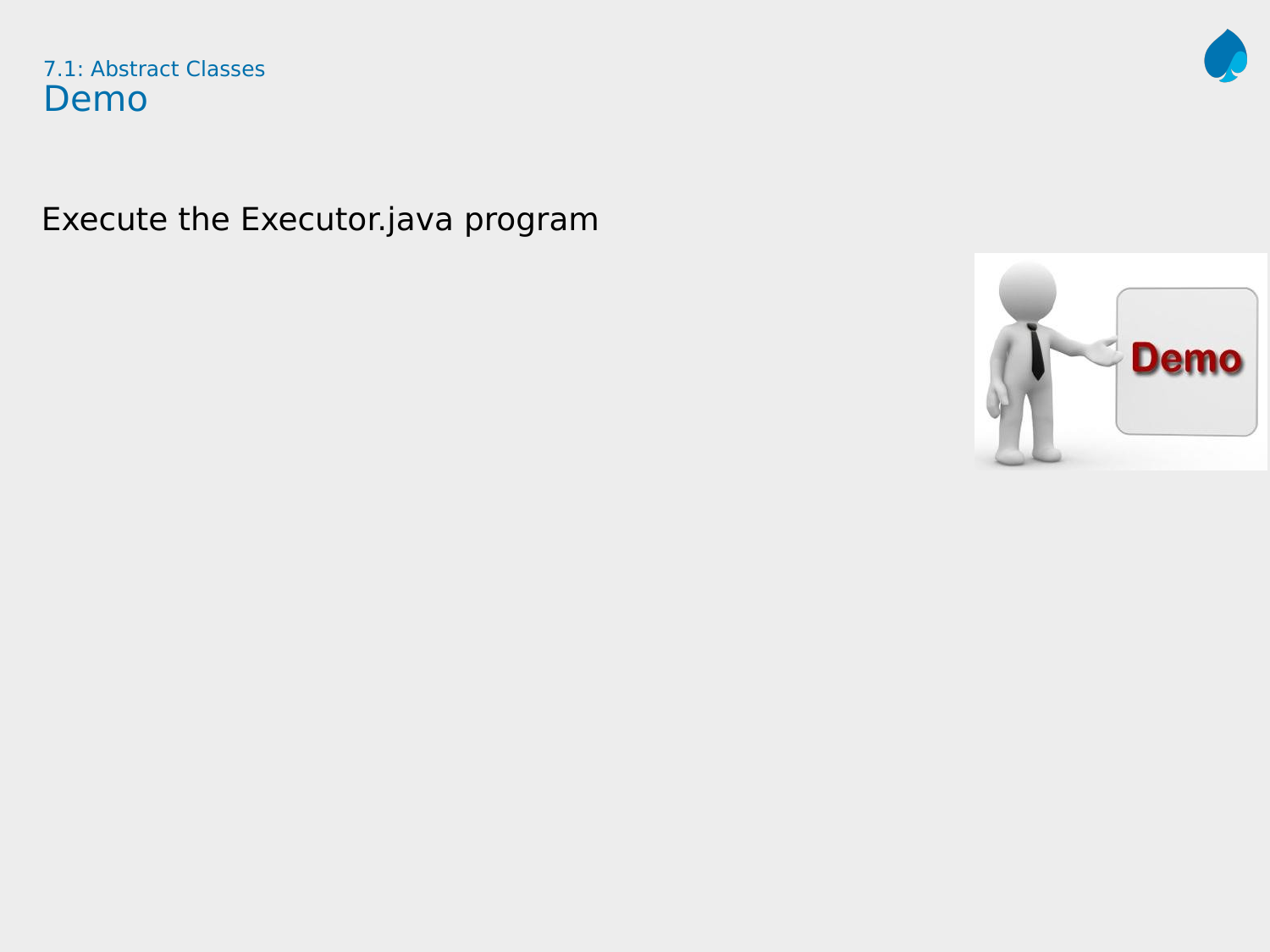

# 7.1: Abstract Classes Demo
Execute the Executor.java program